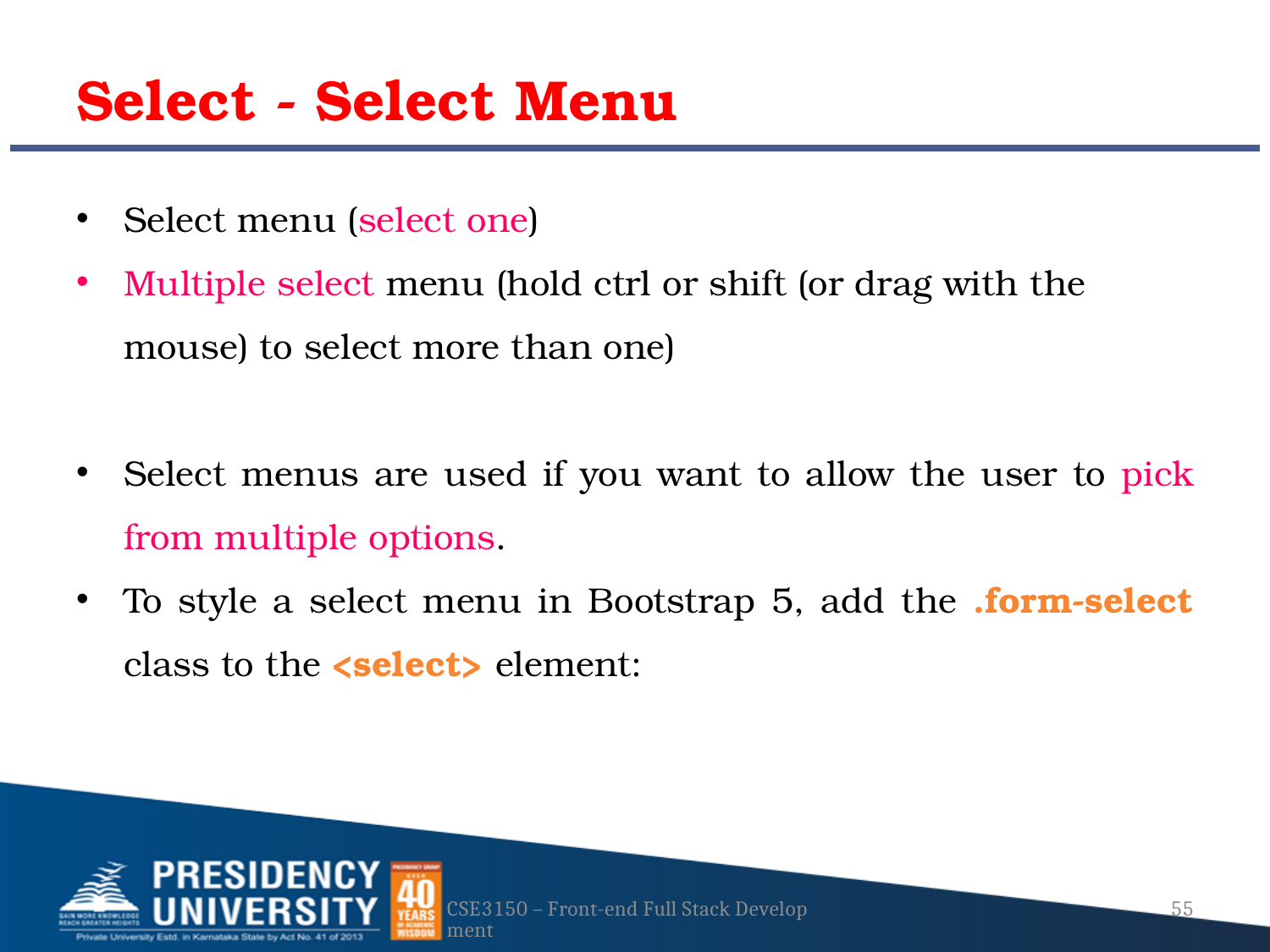

# Select - Select Menu
Select menu (select one)
Multiple select menu (hold ctrl or shift (or drag with the mouse) to select more than one)

Select menus are used if you want to allow the user to pick from multiple options.
To style a select menu in Bootstrap 5, add the .form-select class to the <select> element:

CSE3150 – Front-end Full Stack Development
55